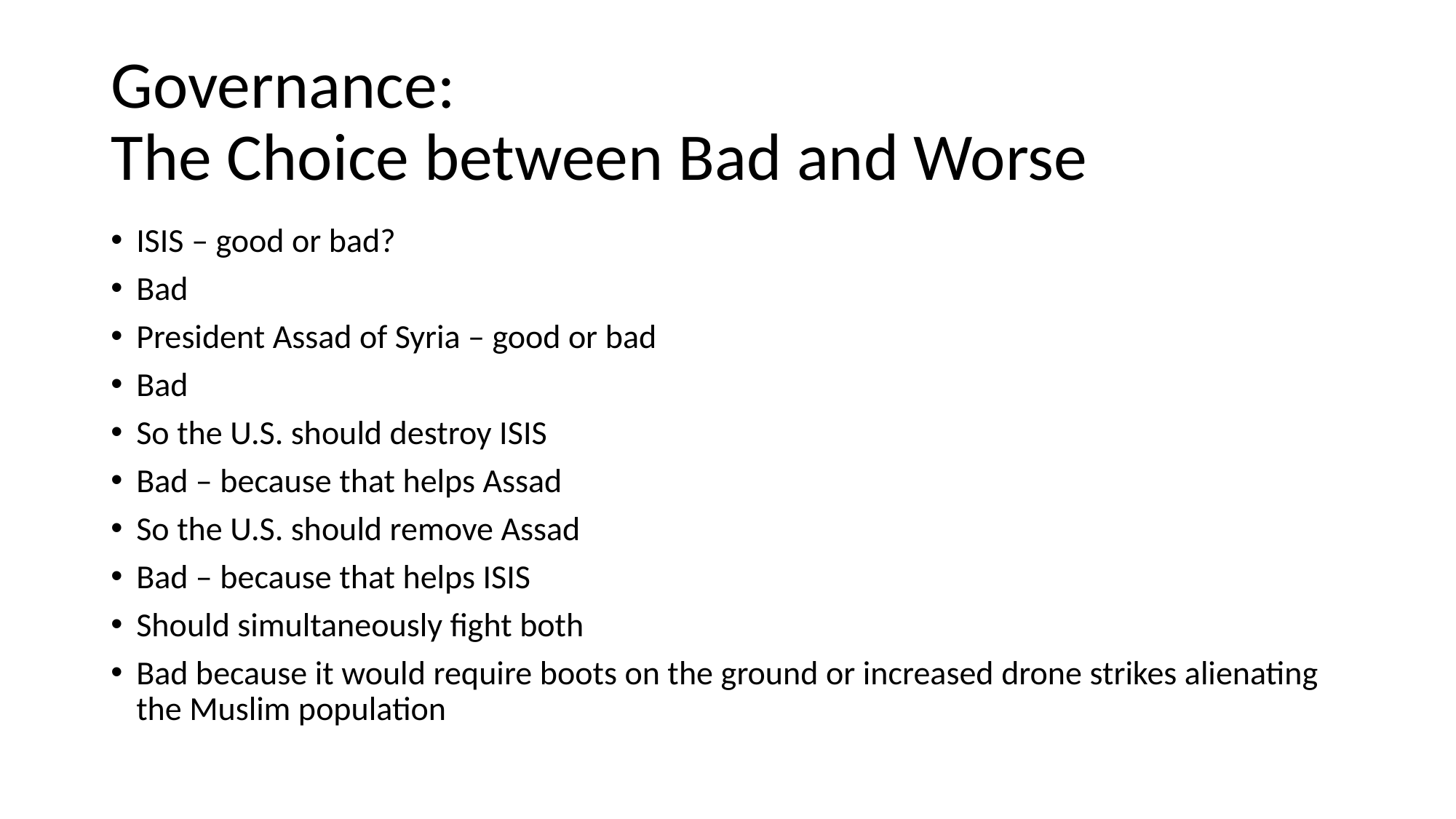

# Governance: The Choice between Bad and Worse
ISIS – good or bad?
Bad
President Assad of Syria – good or bad
Bad
So the U.S. should destroy ISIS
Bad – because that helps Assad
So the U.S. should remove Assad
Bad – because that helps ISIS
Should simultaneously fight both
Bad because it would require boots on the ground or increased drone strikes alienating the Muslim population